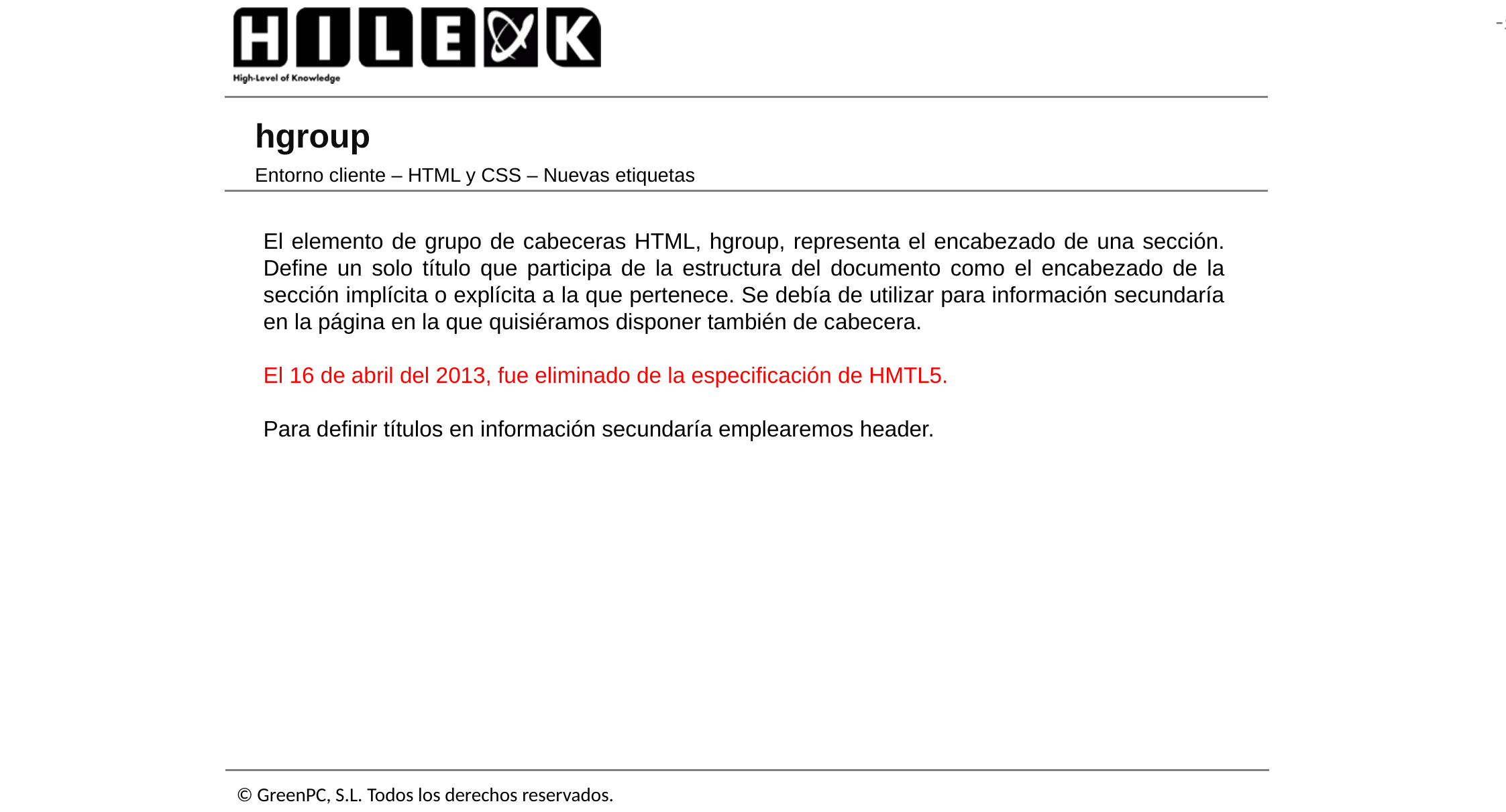

# hgroup
Entorno cliente – HTML y CSS – Nuevas etiquetas
El elemento de grupo de cabeceras HTML, hgroup, representa el encabezado de una sección. Define un solo título que participa de la estructura del documento como el encabezado de la sección implícita o explícita a la que pertenece. Se debía de utilizar para información secundaría en la página en la que quisiéramos disponer también de cabecera.

El 16 de abril del 2013, fue eliminado de la especificación de HMTL5.

Para definir títulos en información secundaría emplearemos header.